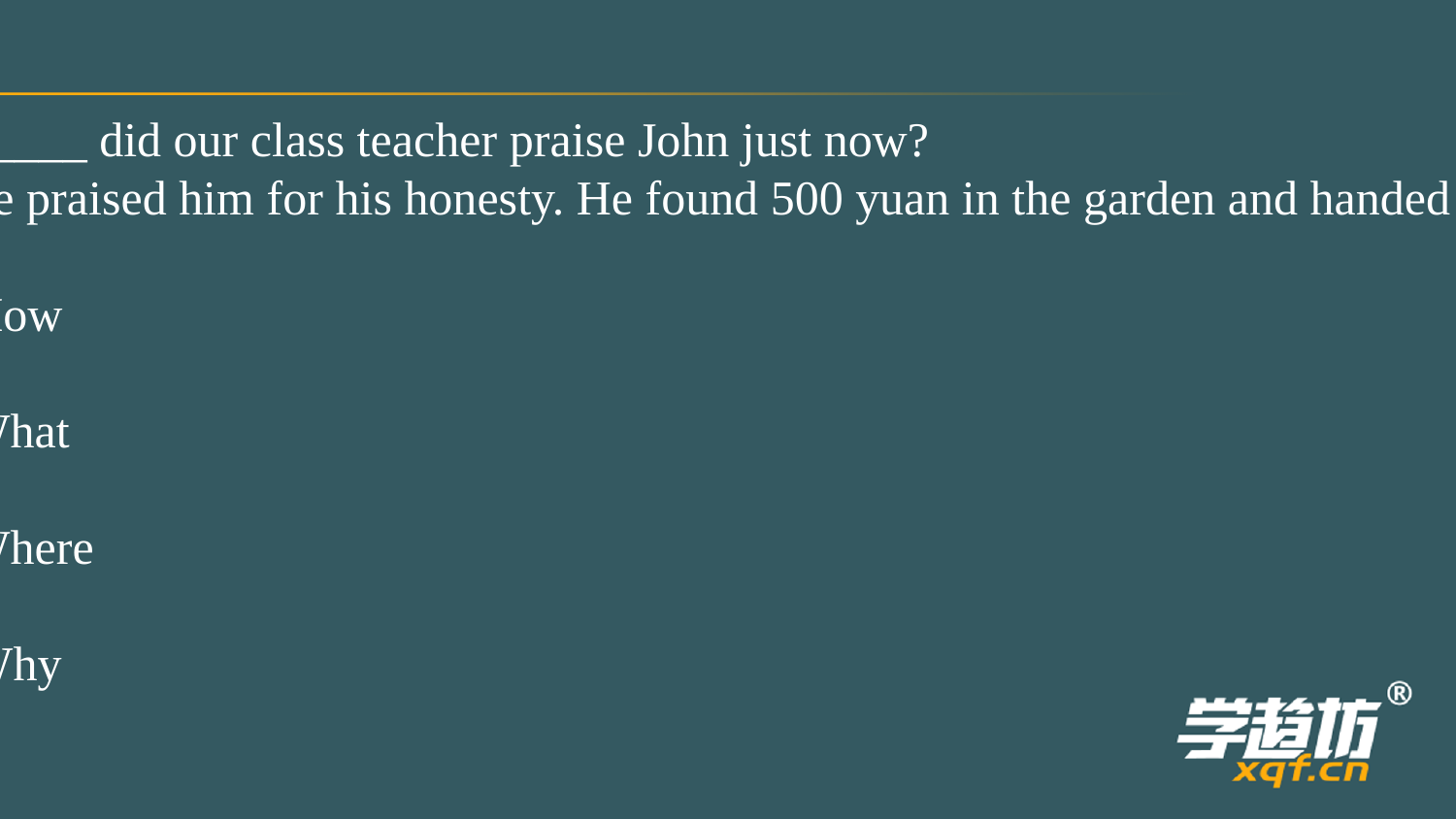

--______ did our class teacher praise John just now?
--She praised him for his honesty. He found 500 yuan in the garden and handed it in.
A. How
B. What
C. Where
D. Why